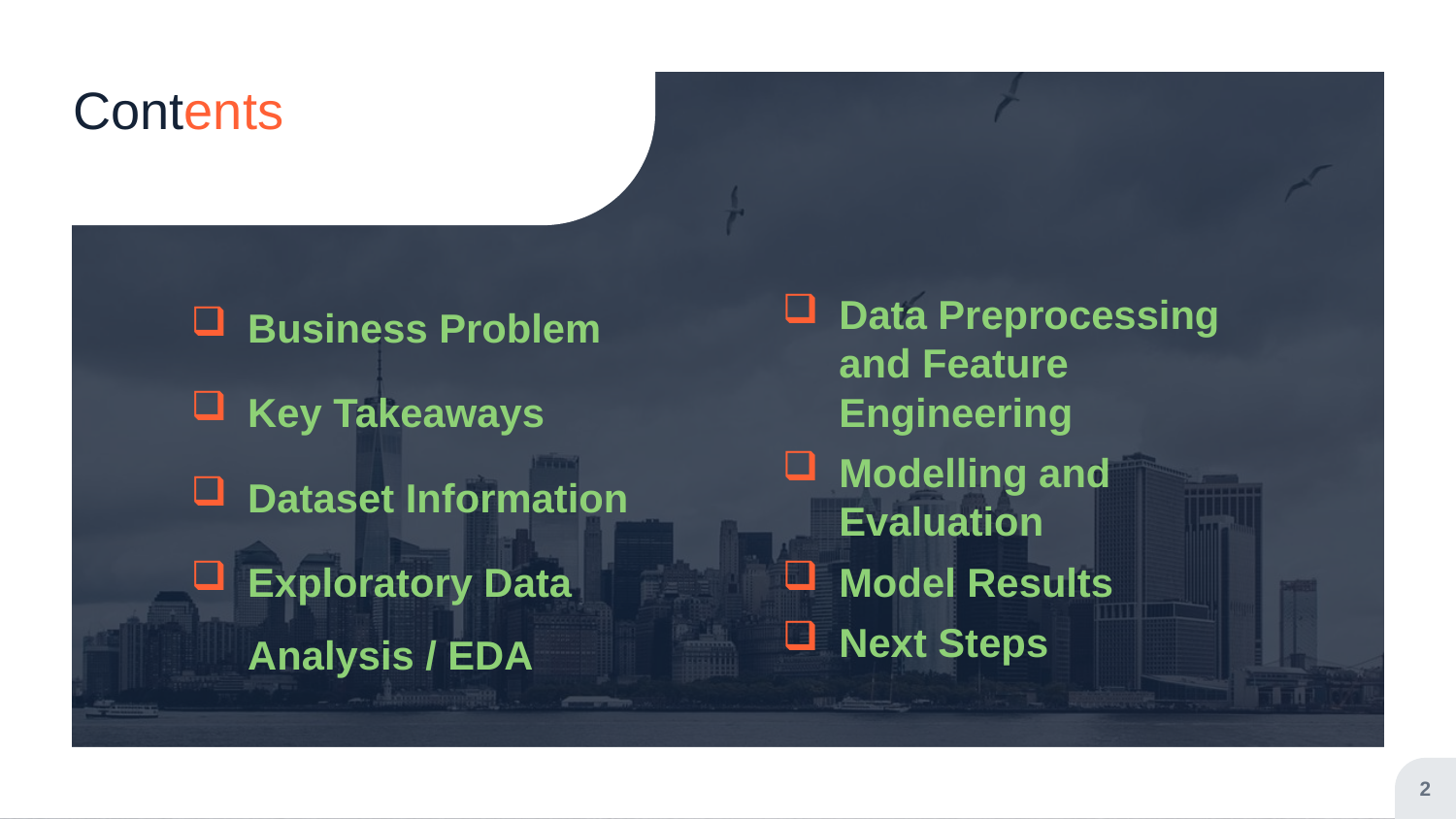

# Contents
Business Problem
Key Takeaways
Dataset Information
Exploratory Data Analysis / EDA

Data Preprocessing and Feature Engineering
Modelling and Evaluation
Model Results
Next Steps
2